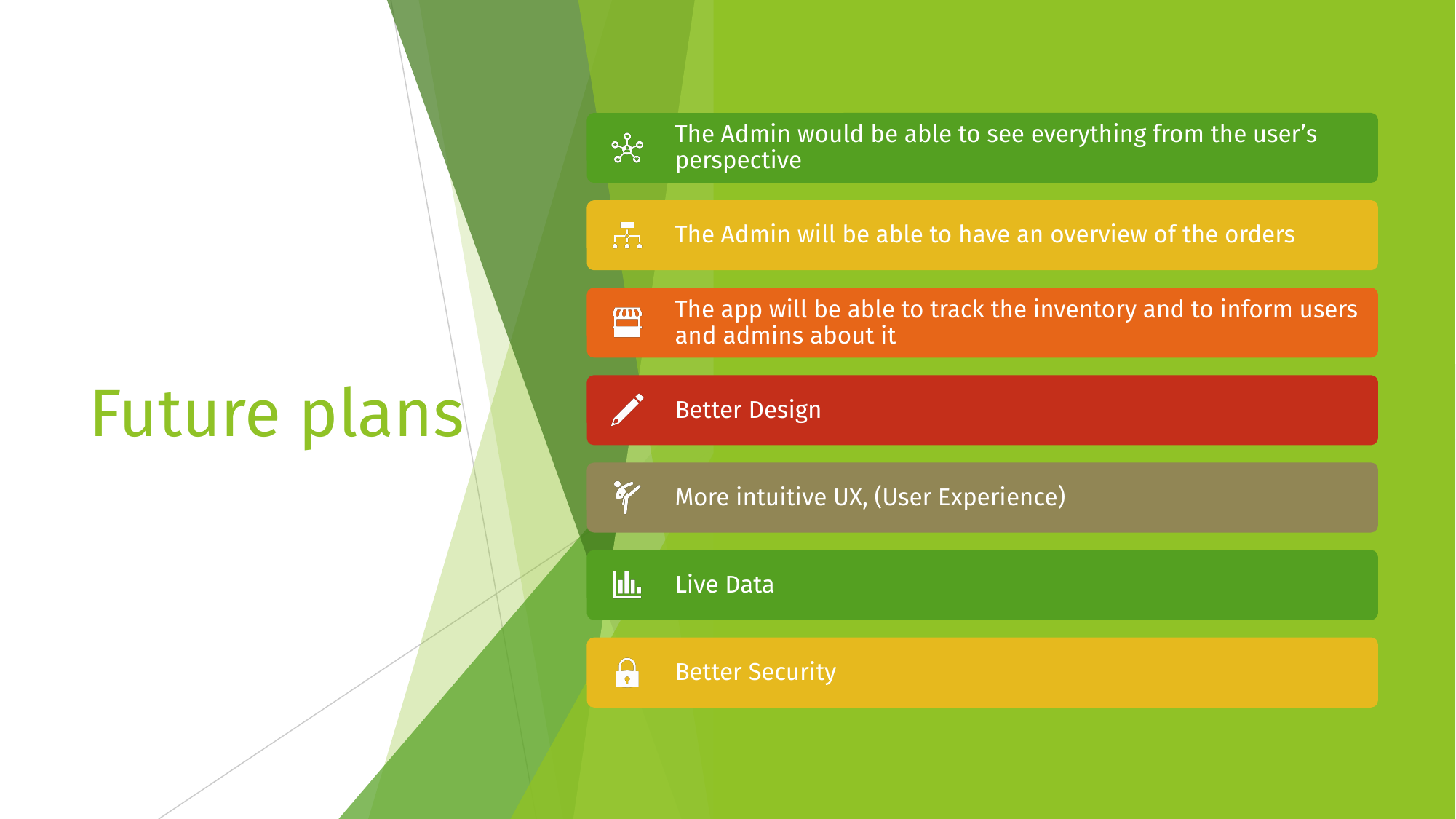

The Admin would be able to see everything from the user’s perspective

The Admin will be able to have an overview of the orders

The app will be able to track the inventory and to inform users and admins about it

Better Design

More intuitive UX, (User Experience)

Live Data

Better Security

# Future plans